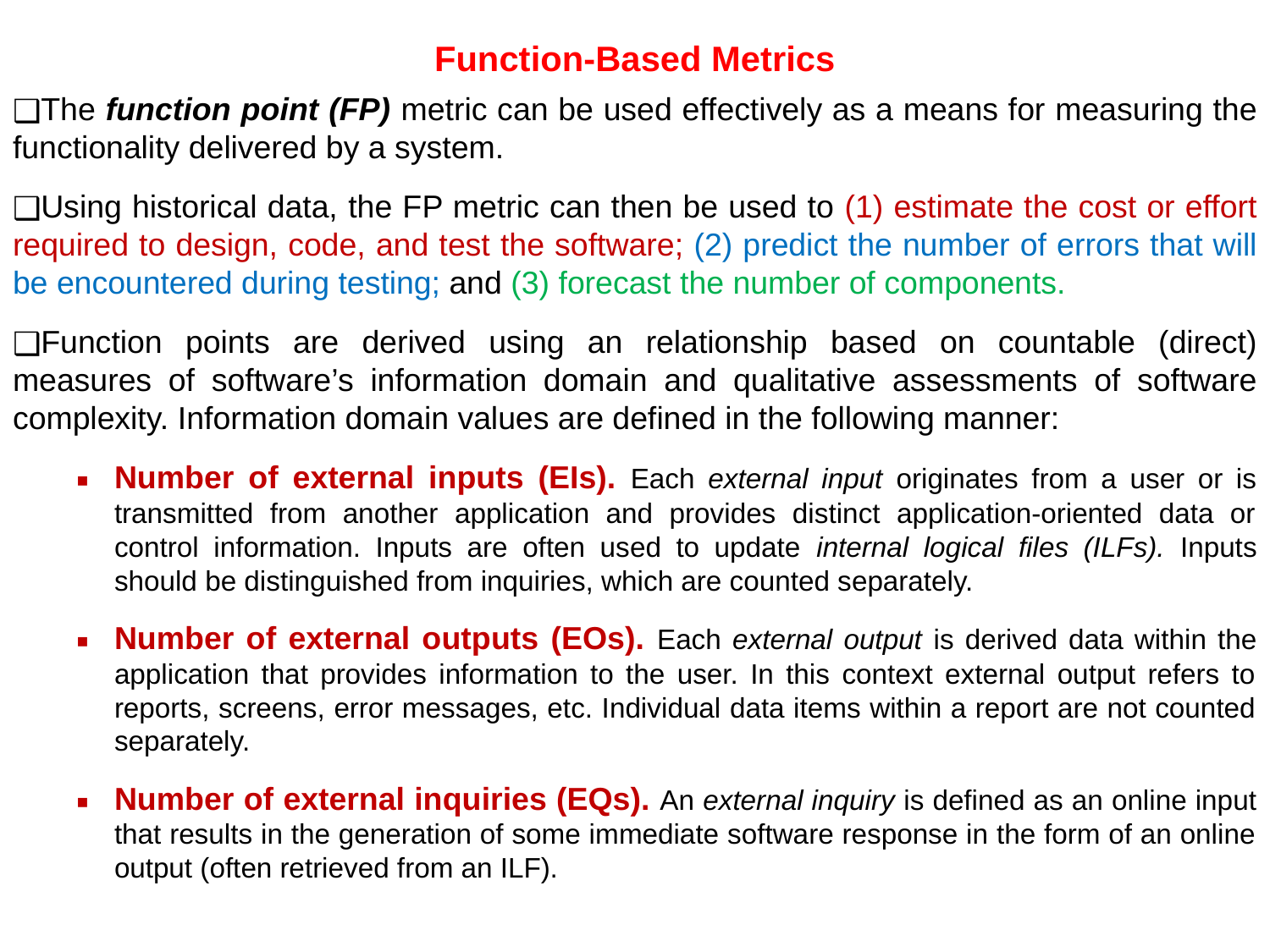

Function-Based Metrics
The function point (FP) metric can be used effectively as a means for measuring the functionality delivered by a system.
Using historical data, the FP metric can then be used to (1) estimate the cost or effort required to design, code, and test the software; (2) predict the number of errors that will be encountered during testing; and (3) forecast the number of components.
Function points are derived using an relationship based on countable (direct) measures of software’s information domain and qualitative assessments of software complexity. Information domain values are defined in the following manner:
Number of external inputs (EIs). Each external input originates from a user or is transmitted from another application and provides distinct application-oriented data or control information. Inputs are often used to update internal logical files (ILFs). Inputs should be distinguished from inquiries, which are counted separately.
Number of external outputs (EOs). Each external output is derived data within the application that provides information to the user. In this context external output refers to reports, screens, error messages, etc. Individual data items within a report are not counted separately.
Number of external inquiries (EQs). An external inquiry is defined as an online input that results in the generation of some immediate software response in the form of an online output (often retrieved from an ILF).